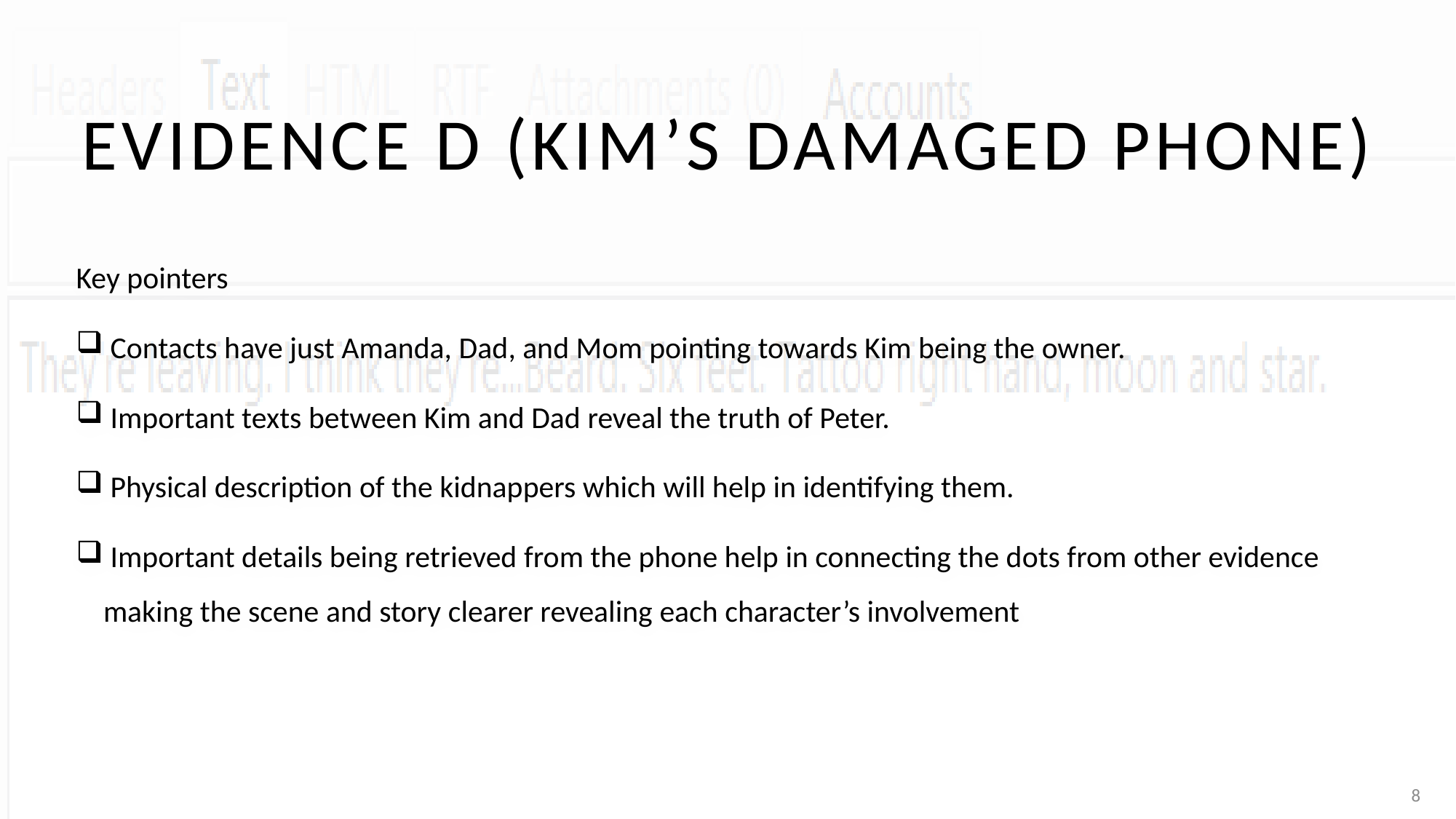

# Evidence D (Kim’s Damaged Phone)
Key pointers
 Contacts have just Amanda, Dad, and Mom pointing towards Kim being the owner.
 Important texts between Kim and Dad reveal the truth of Peter.
 Physical description of the kidnappers which will help in identifying them.
 Important details being retrieved from the phone help in connecting the dots from other evidence making the scene and story clearer revealing each character’s involvement
8